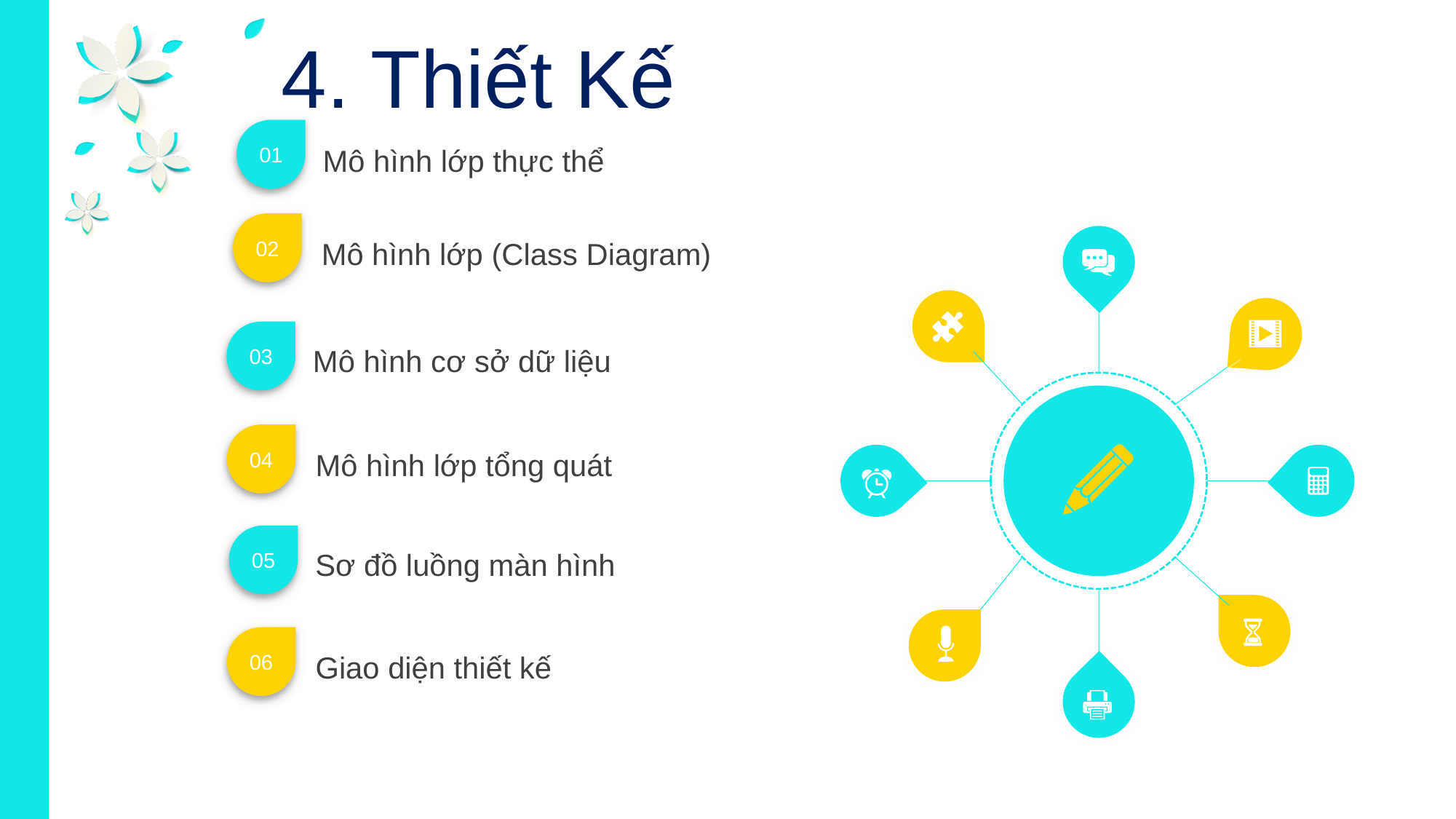

4. Thiết Kế
01
Mô hình lớp thực thể
02

Mô hình lớp (Class Diagram)

03
Mô hình cơ sở dữ liệu
04

Mô hình lớp tổng quát

05
Sơ đồ luồng màn hình

06
Giao diện thiết kế